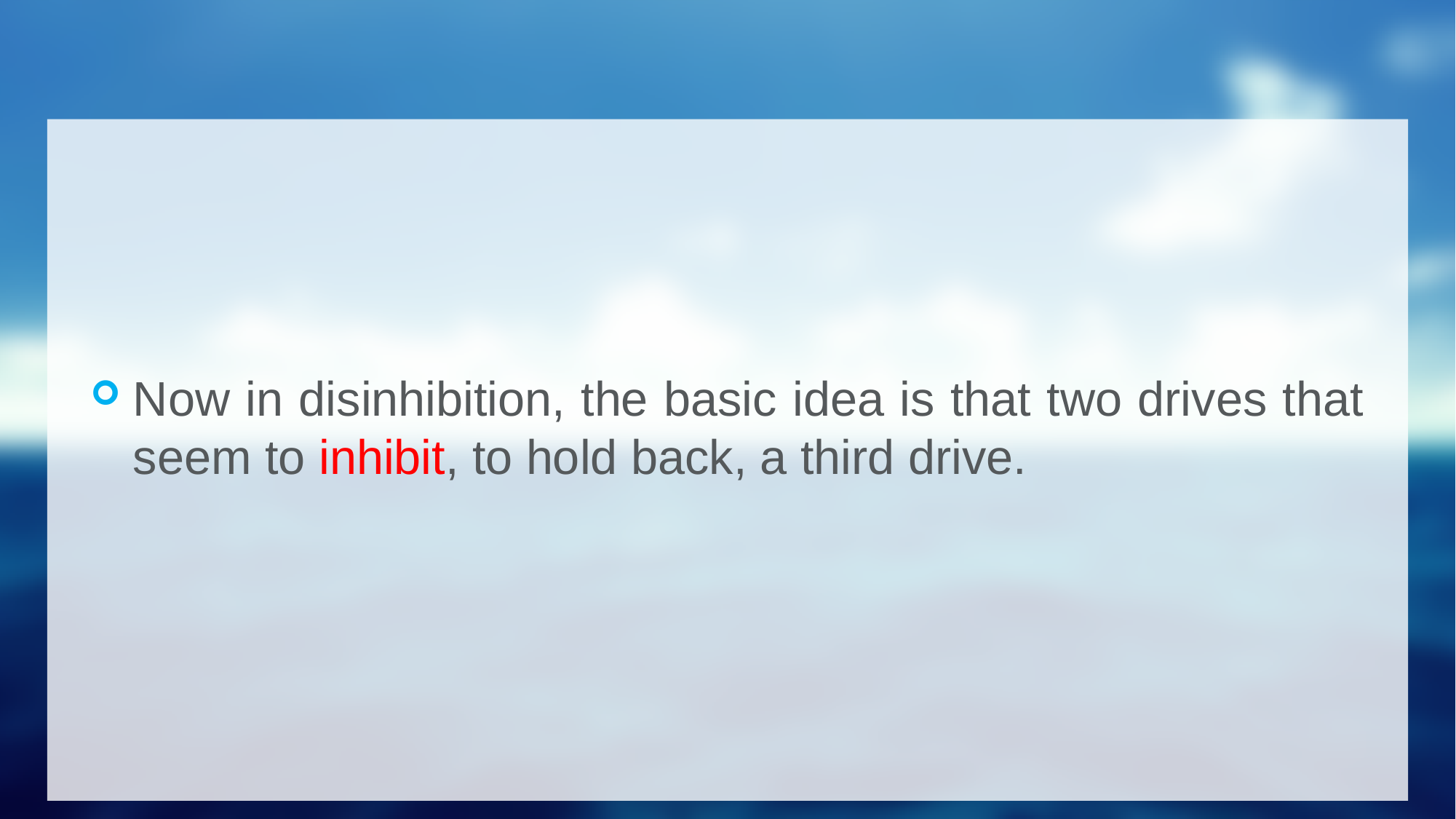

#
Now in disinhibition, the basic idea is that two drives that seem to inhibit, to hold back, a third drive.